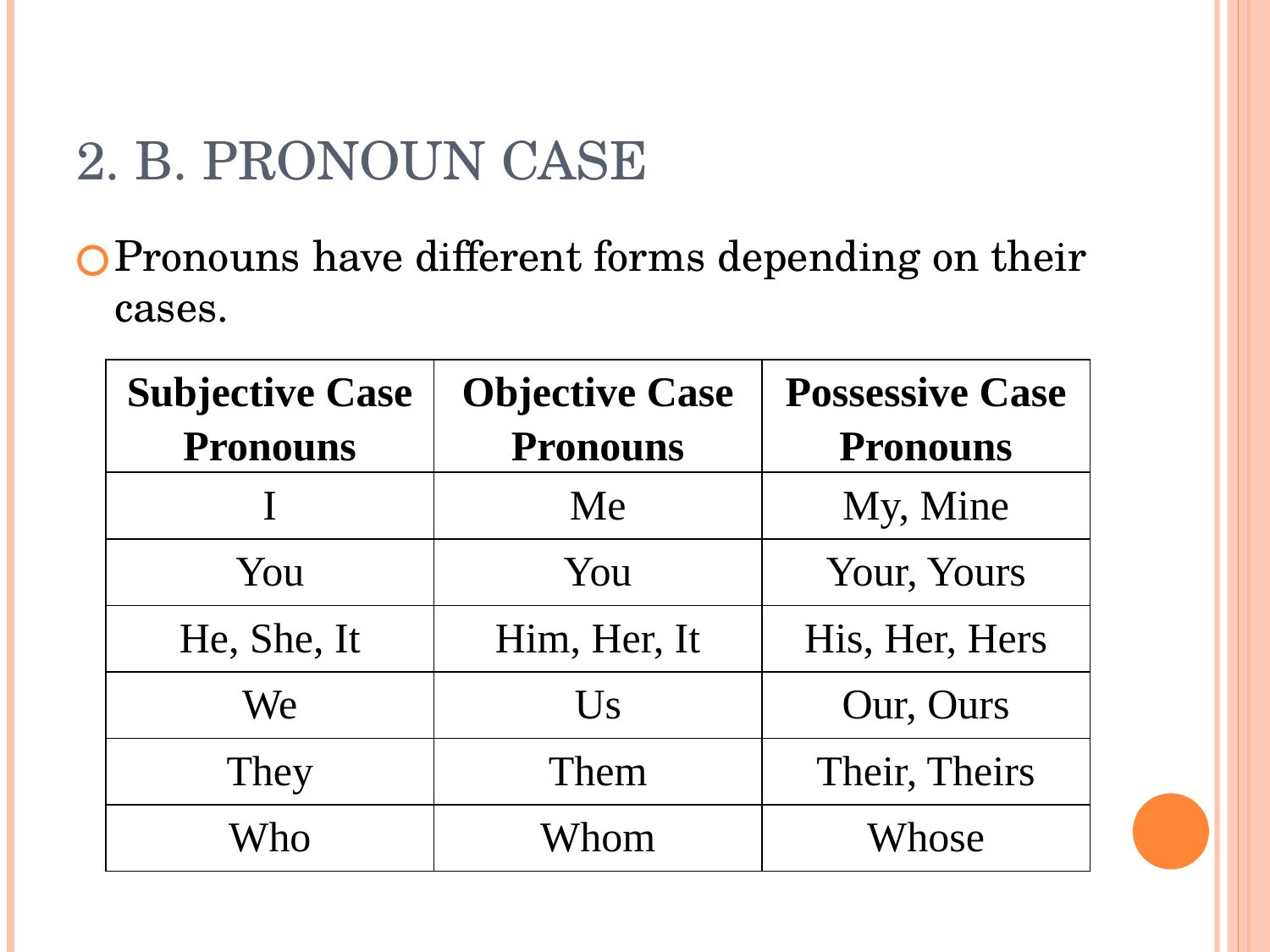

# 2. B. Pronoun Case
Pronouns have different forms depending on their cases.

| Subjective Case Pronouns | Objective Case Pronouns | Possessive Case Pronouns |
| --- | --- | --- |
| I | Me | My, Mine |
| You | You | Your, Yours |
| He, She, It | Him, Her, It | His, Her, Hers |
| We | Us | Our, Ours |
| They | Them | Their, Theirs |
| Who | Whom | Whose |